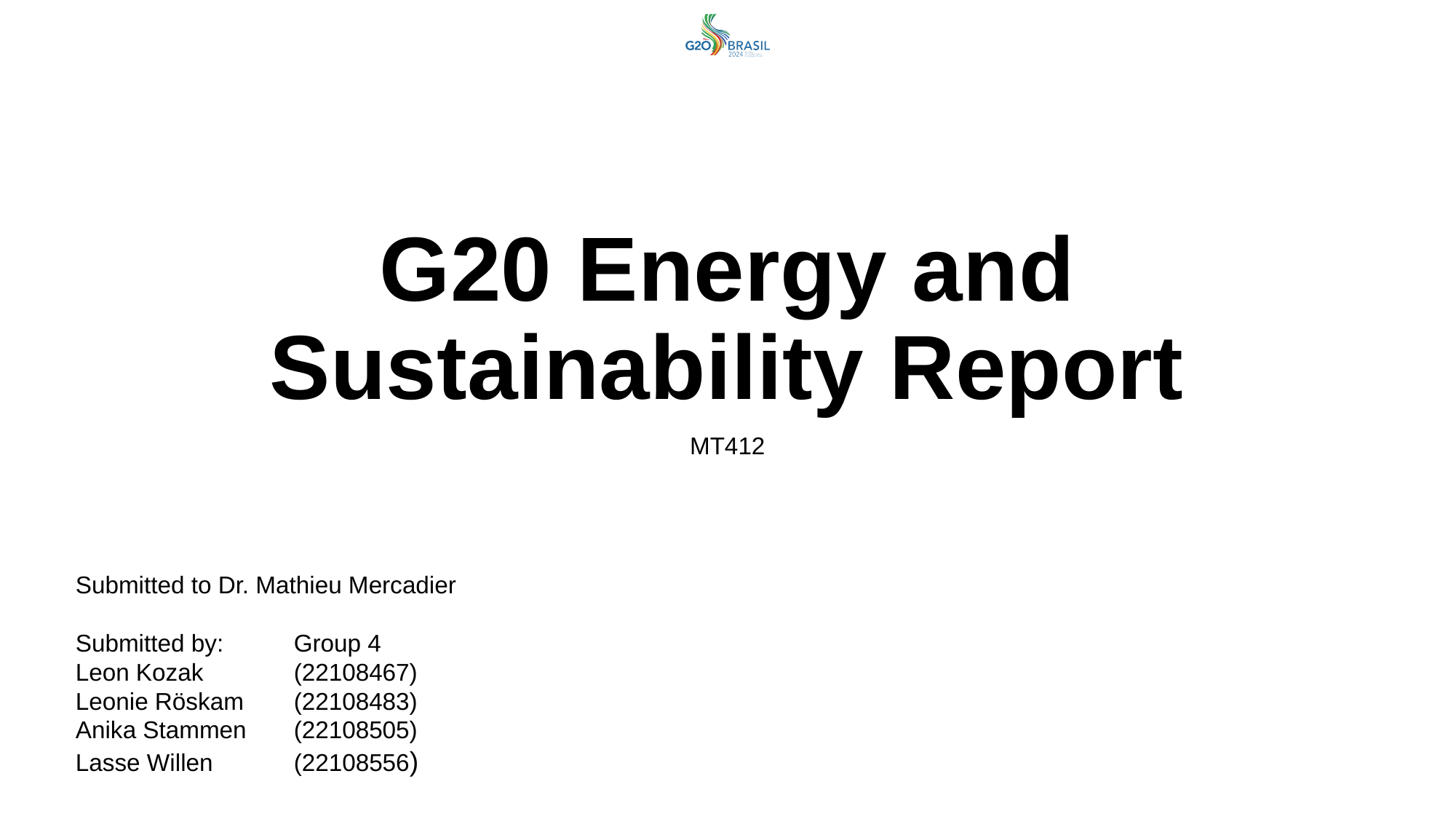

# G20 Energy and Sustainability Report
MT412
Submitted to Dr. Mathieu Mercadier

Submitted by:	Group 4
Leon Kozak 	(22108467)
Leonie Röskam 	(22108483)
Anika Stammen 	(22108505)
Lasse Willen 	(22108556)